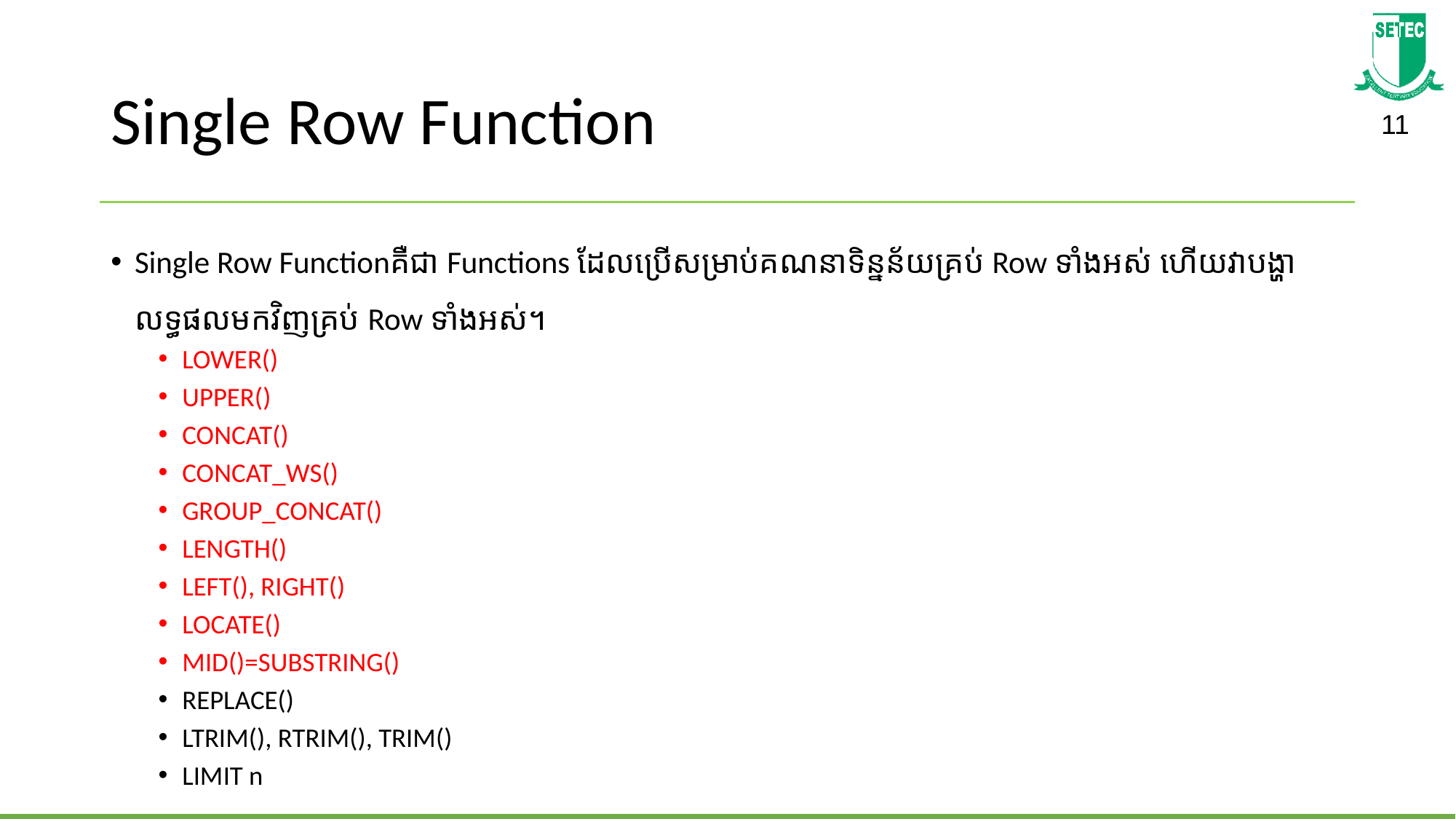

# Single Row Function
Single Row Functionគឺជា Functions ដែលប្រើសម្រាប់គណនាទិន្នន័យគ្រប់ Row ទាំងអស់ ហើយវាបង្ហាលទ្ធផលមកវិញគ្រប់ Row ទាំងអស់។
LOWER()
UPPER()
CONCAT()
CONCAT_WS()
GROUP_CONCAT()
LENGTH()
LEFT(), RIGHT()
LOCATE()
MID()=SUBSTRING()
REPLACE()
LTRIM(), RTRIM(), TRIM()
LIMIT n